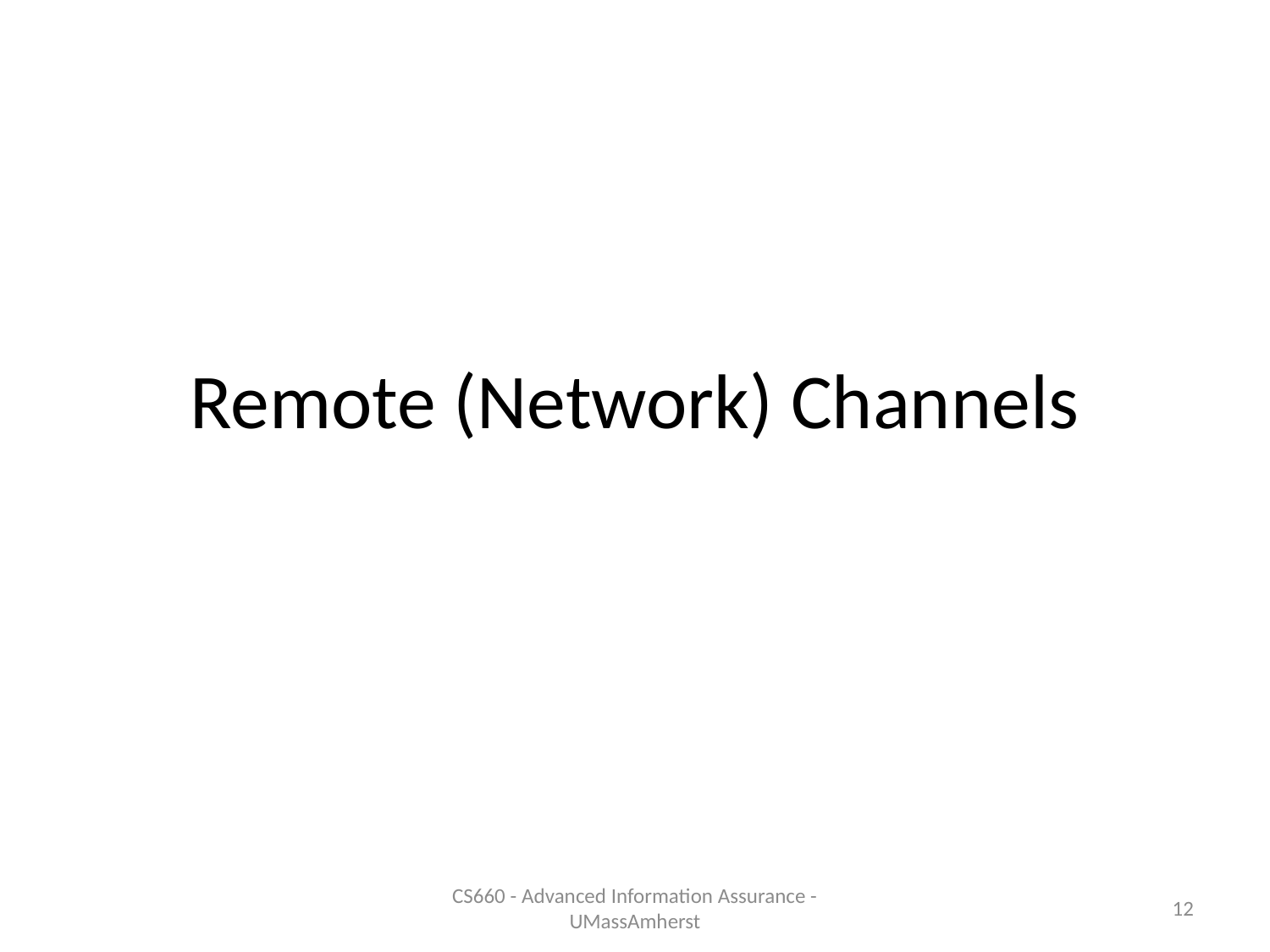

# Remote (Network) Channels

CS660 - Advanced Information Assurance - UMassAmherst
12